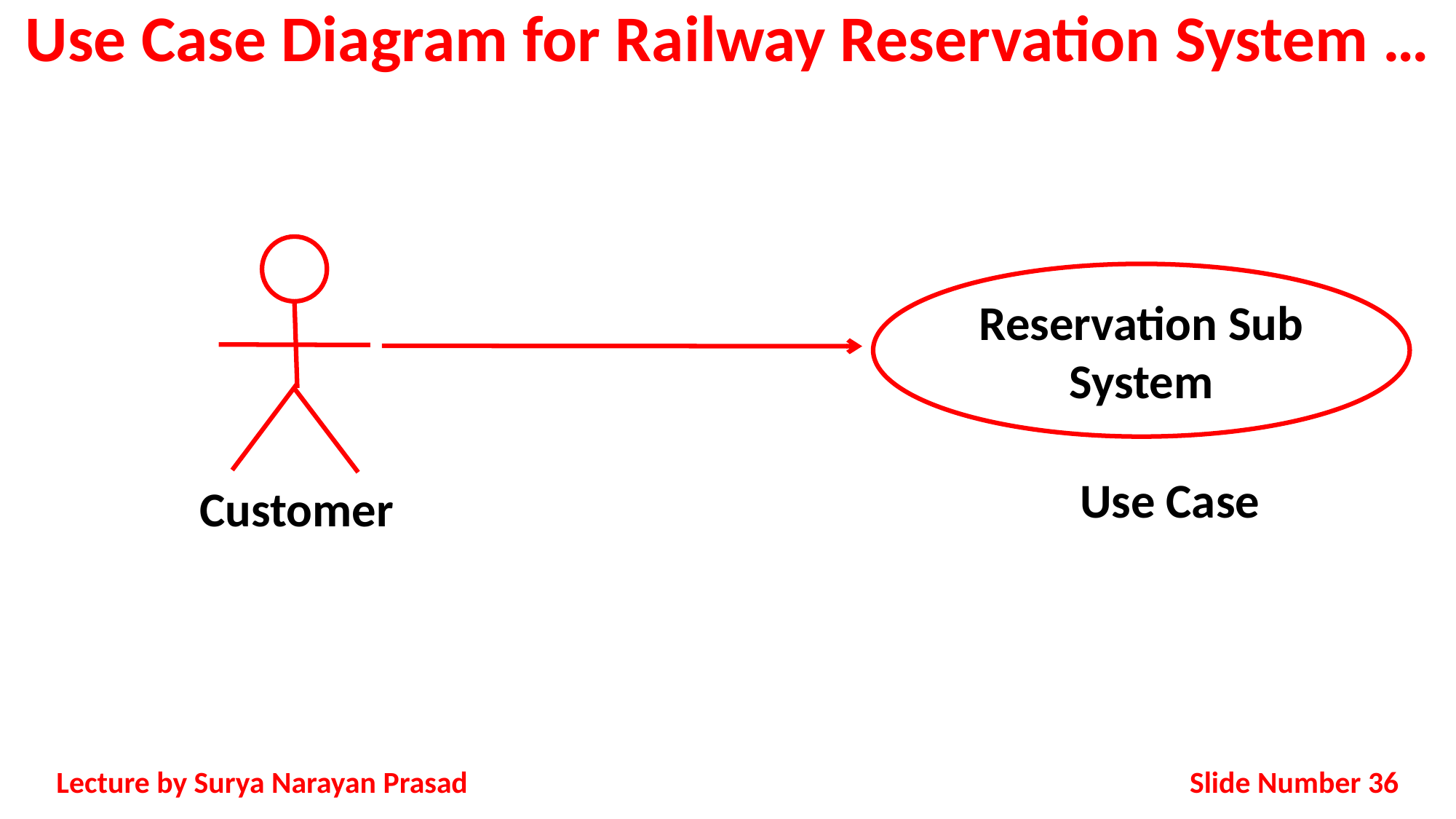

# Use Case Diagram for Railway Reservation System …

Customer
Reservation Sub System
Use Case
Slide Number 36
Lecture by Surya Narayan Prasad